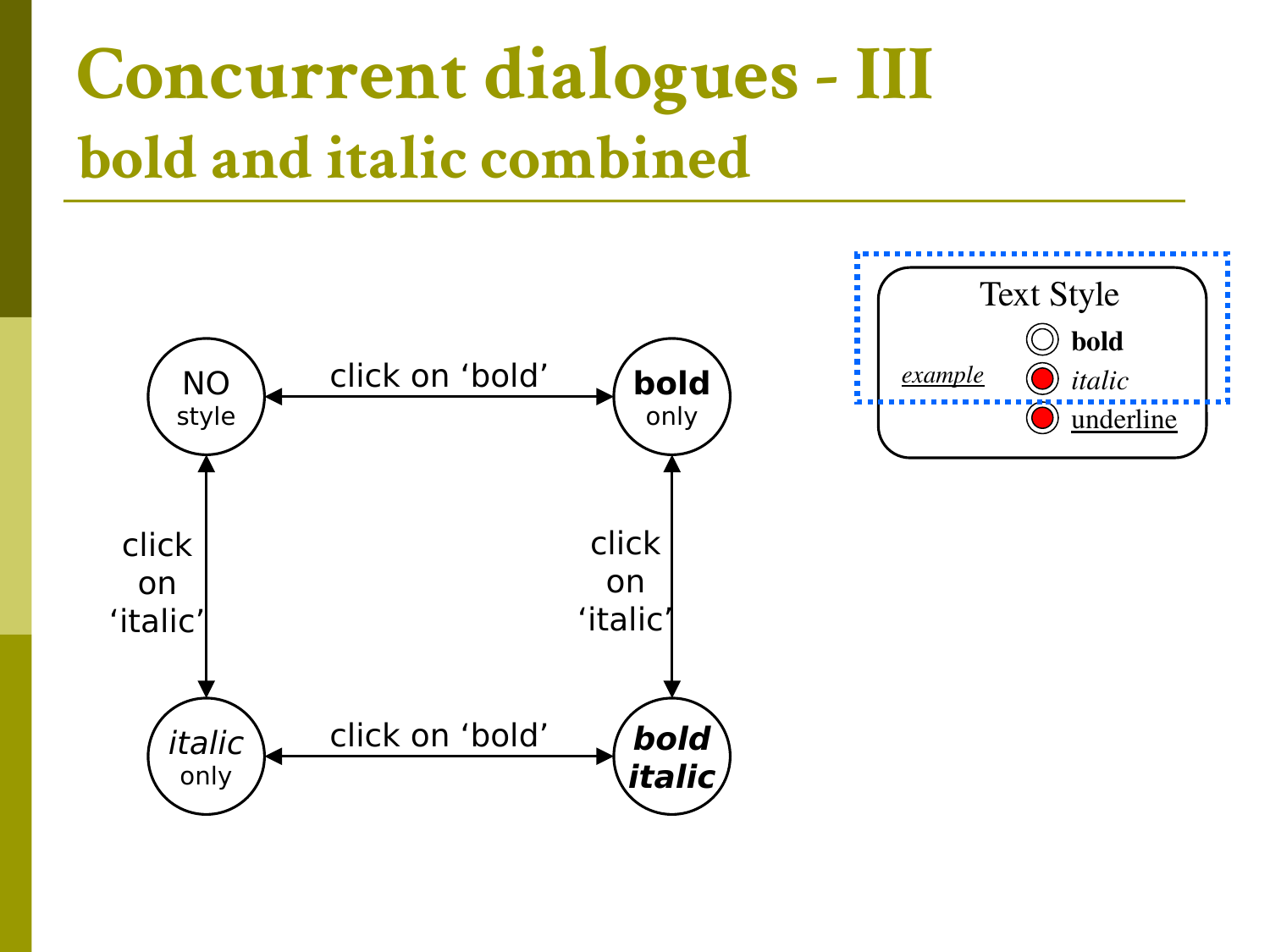

# Concurrent dialogues - III bold and italic combined

Text Style

bold

italic

underline

example
NO
style
bold
only
click on ‘bold’
click
on
‘italic’
click
on
‘italic’
italic
only
bold
italic
click on ‘bold’